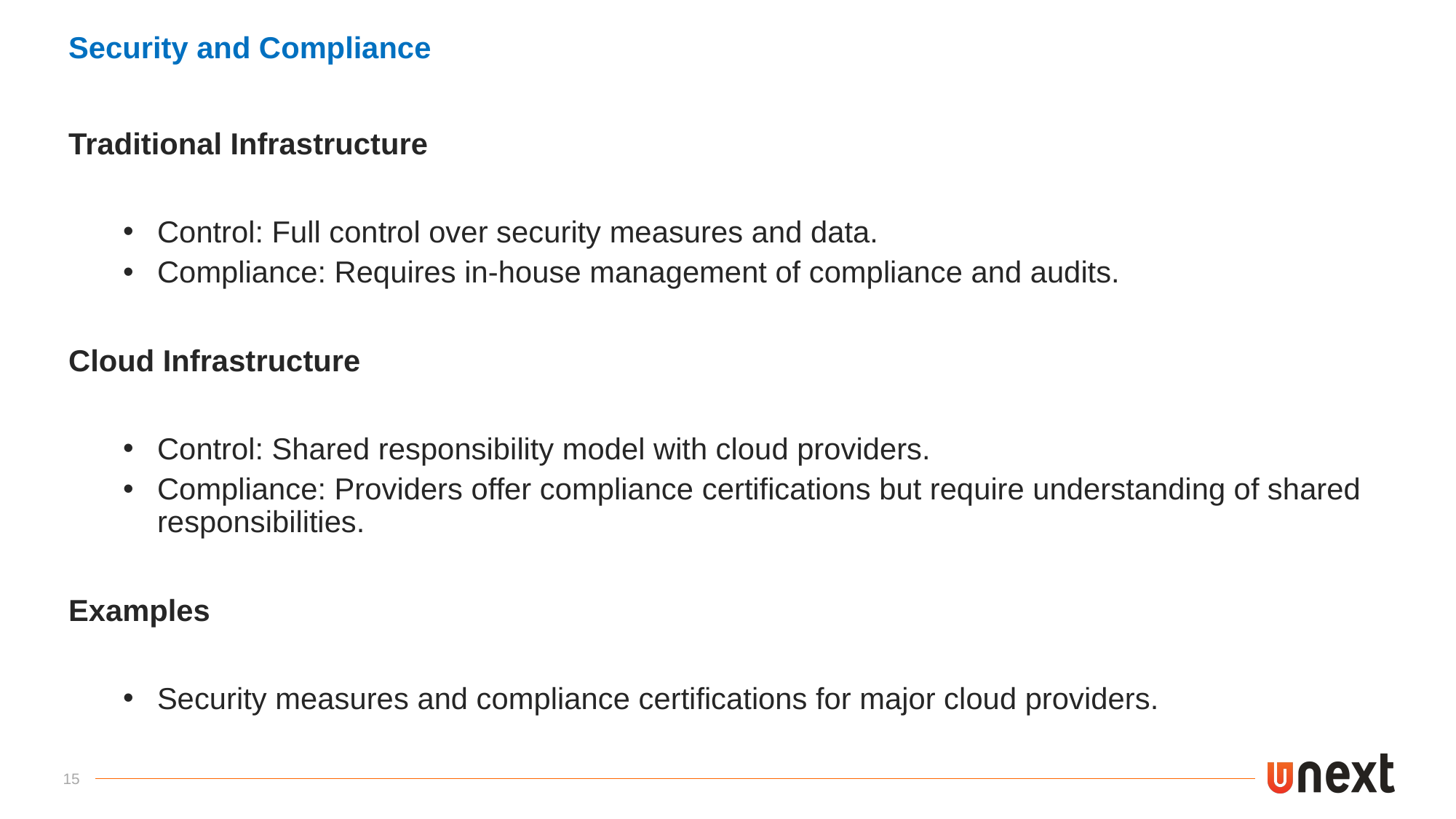

Security and Compliance

Traditional Infrastructure

Control: Full control over security measures and data.
Compliance: Requires in-house management of compliance and audits.

Cloud Infrastructure

Control: Shared responsibility model with cloud providers.
Compliance: Providers offer compliance certifications but require understanding of shared responsibilities.

Examples

Security measures and compliance certifications for major cloud providers.

15